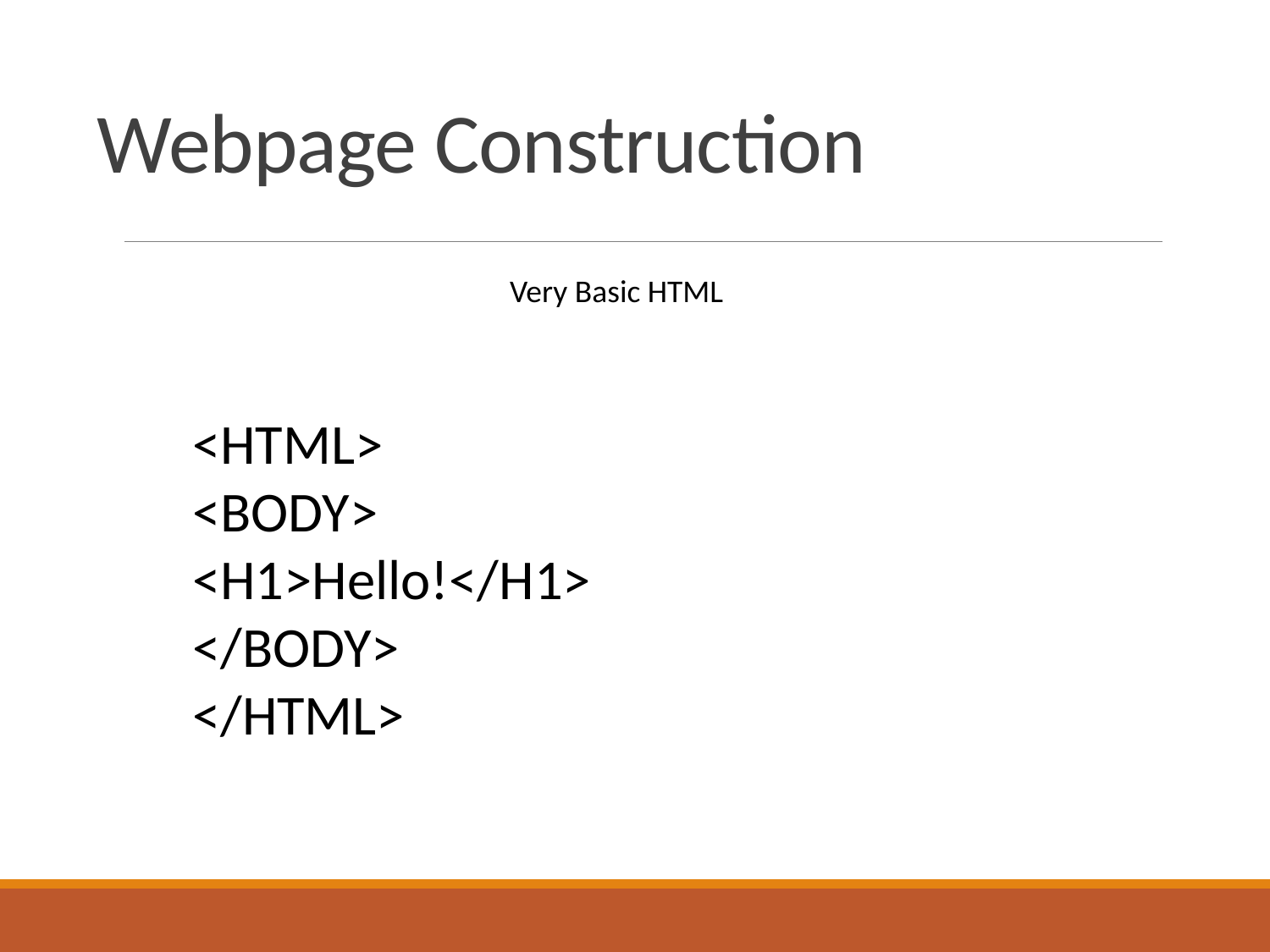

# Webpage Construction
Very Basic HTML
<HTML>
<BODY>
<H1>Hello!</H1>
</BODY>
</HTML>